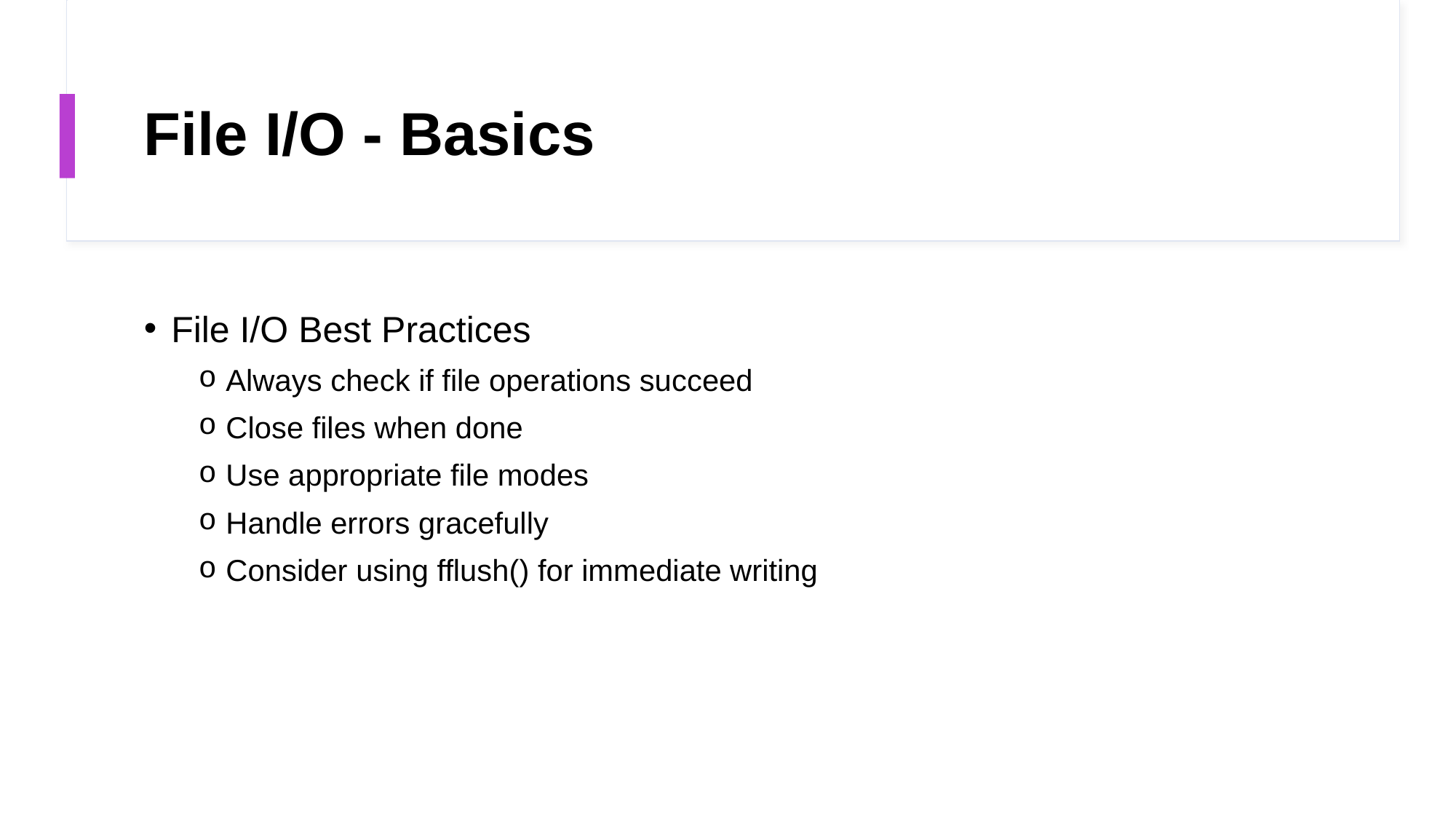

# File I/O - Basics
File I/O Best Practices
Always check if file operations succeed
Close files when done
Use appropriate file modes
Handle errors gracefully
Consider using fflush() for immediate writing